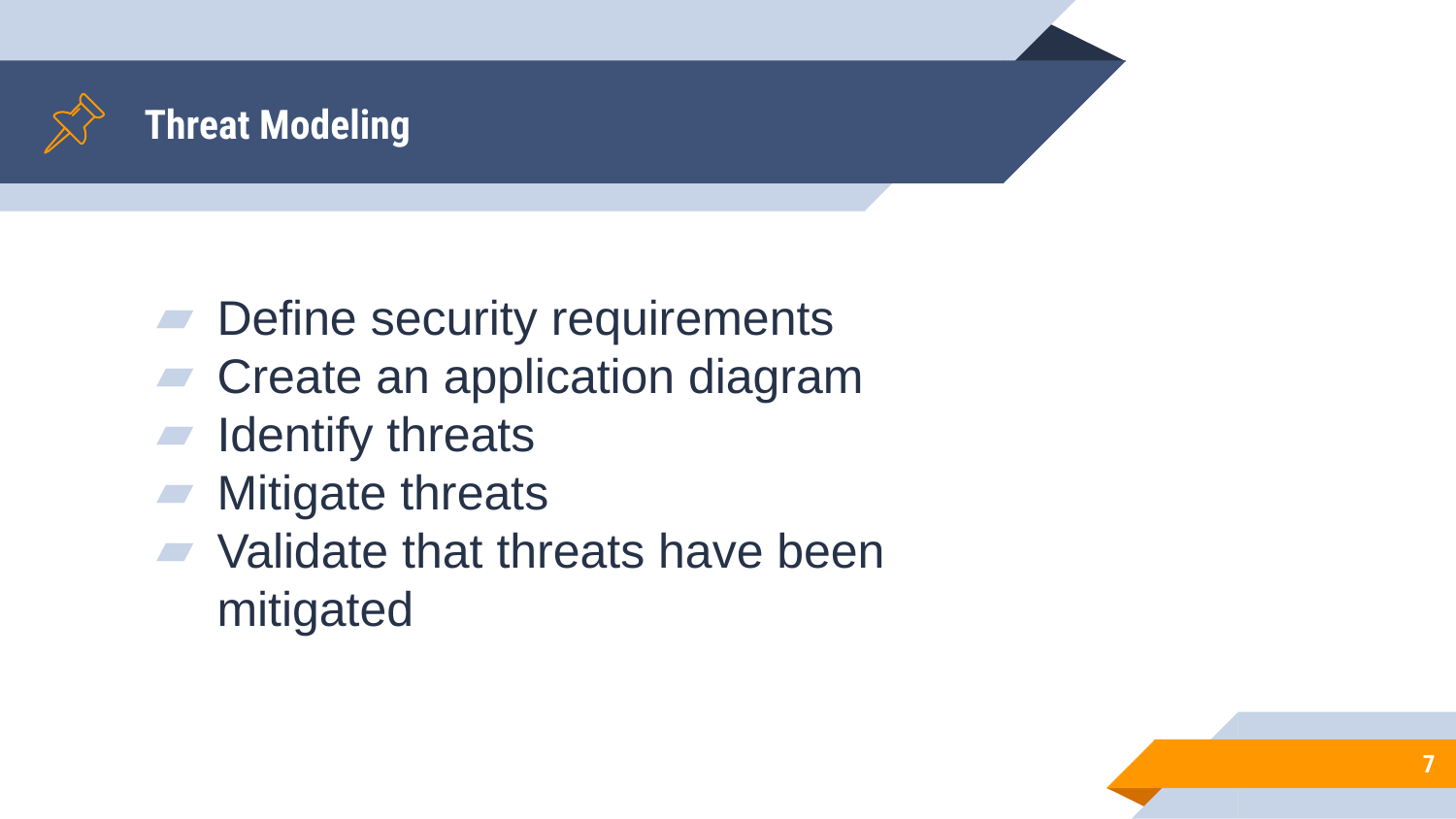

# Threat Modeling

Define security requirements
Create an application diagram
Identify threats
Mitigate threats
Validate that threats have been mitigated
7